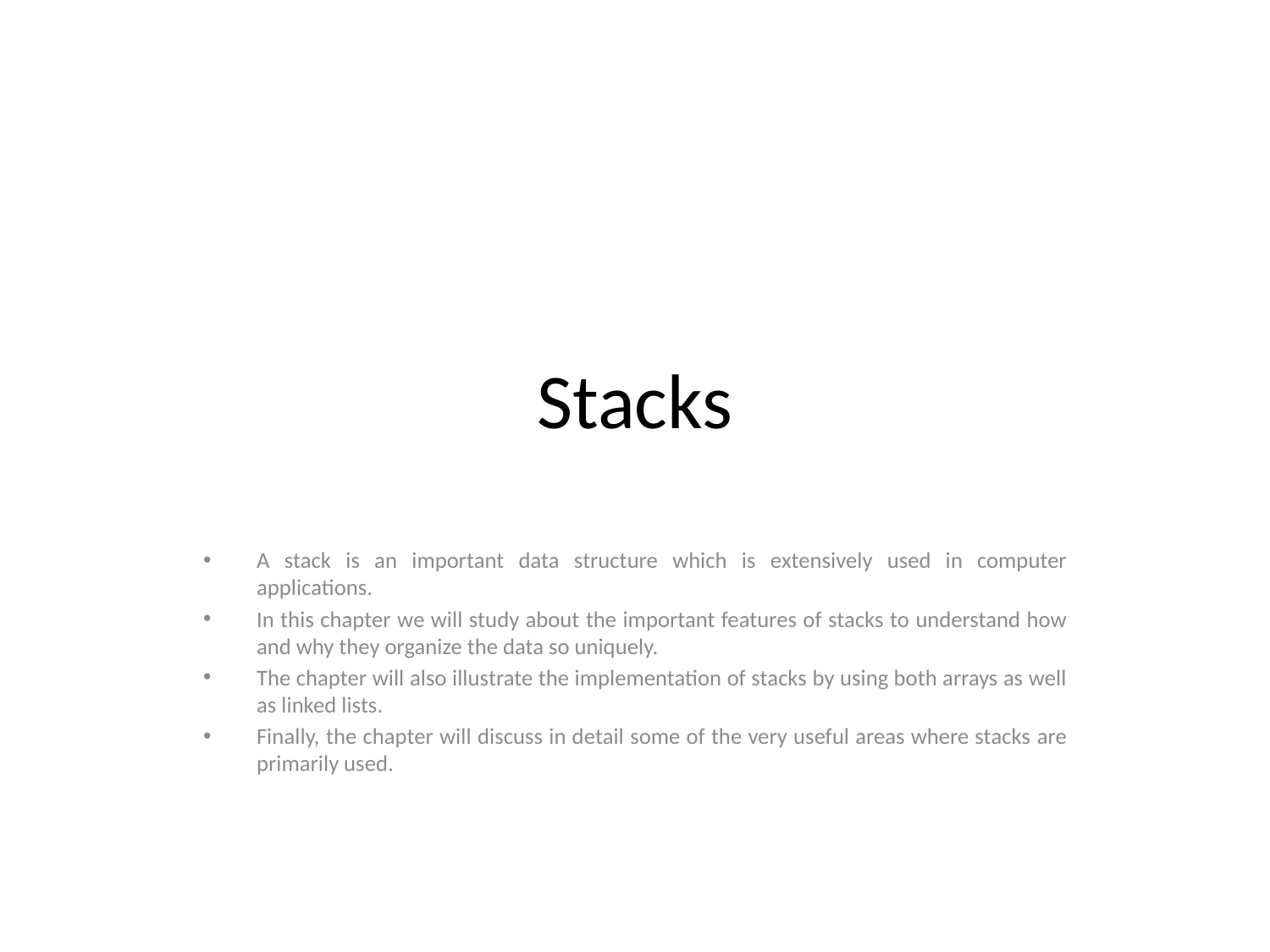

# Stacks
A stack is an important data structure which is extensively used in computer applications.
In this chapter we will study about the important features of stacks to understand how and why they organize the data so uniquely.
The chapter will also illustrate the implementation of stacks by using both arrays as well as linked lists.
Finally, the chapter will discuss in detail some of the very useful areas where stacks are primarily used.